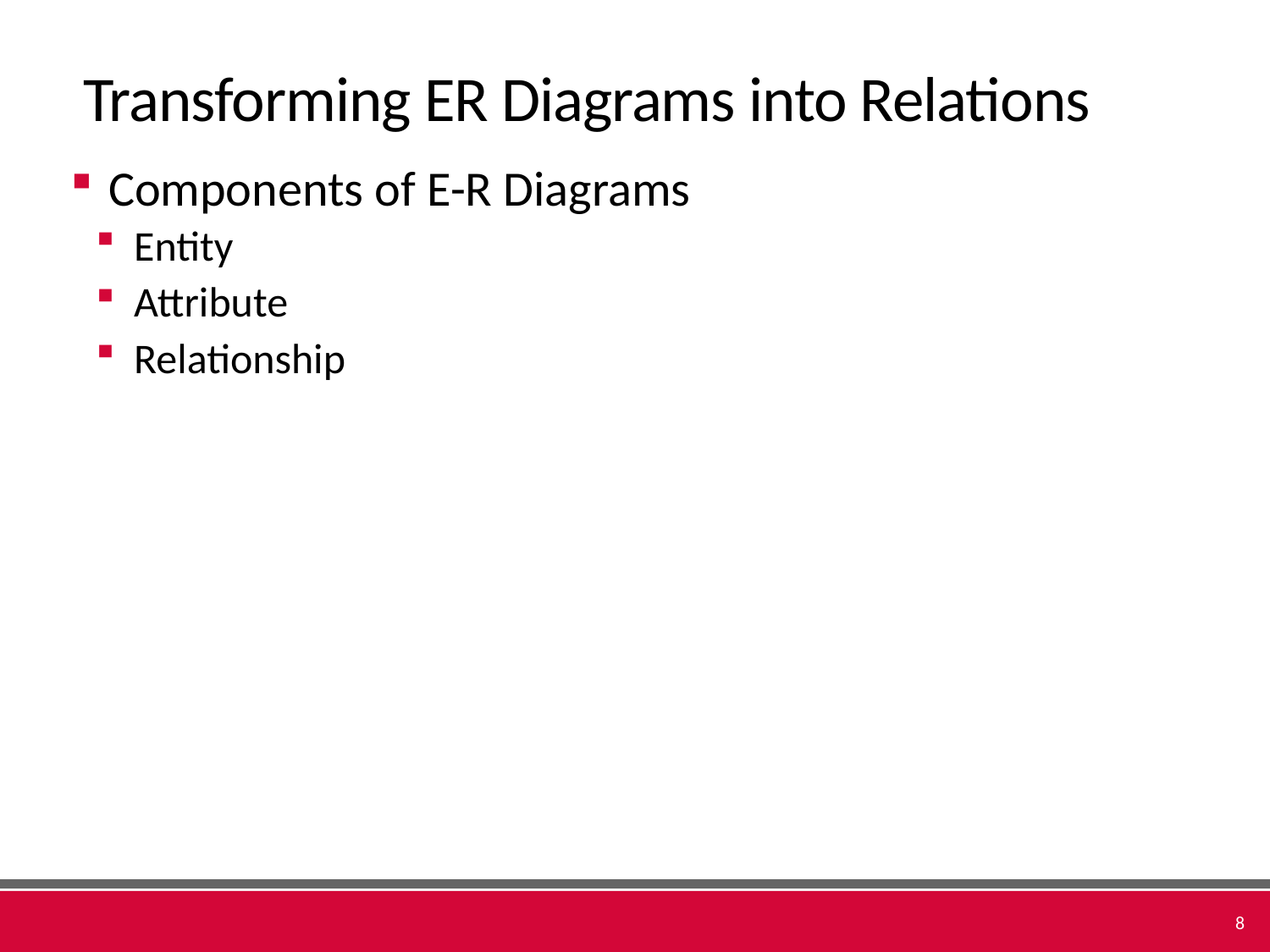

# Transforming ER Diagrams into Relations
Components of E-R Diagrams
Entity
Attribute
Relationship
8